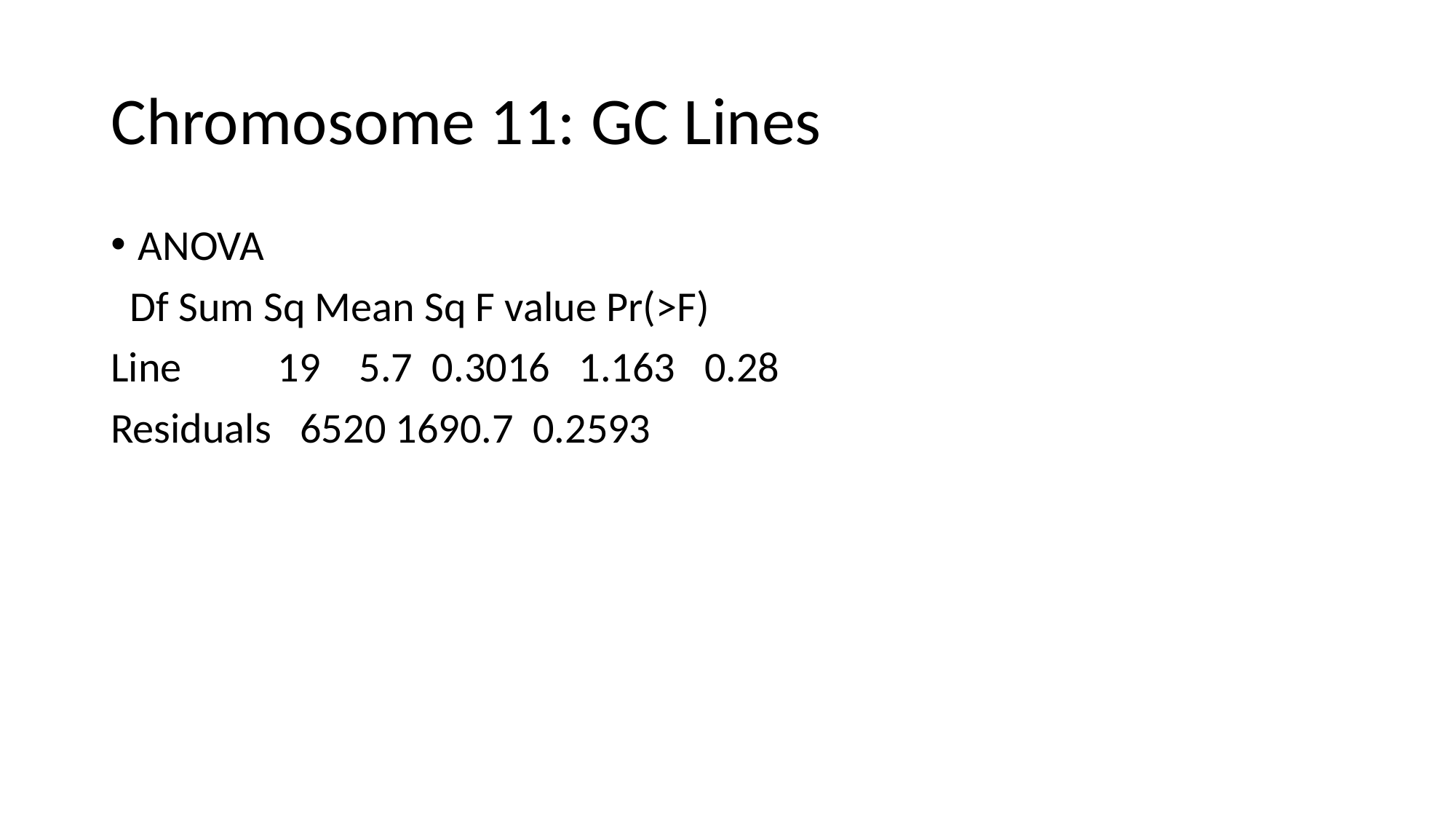

# Chromosome 11: GC Lines
ANOVA
  Df Sum Sq Mean Sq F value Pr(>F)
Line          19    5.7  0.3016   1.163   0.28
Residuals   6520 1690.7  0.2593